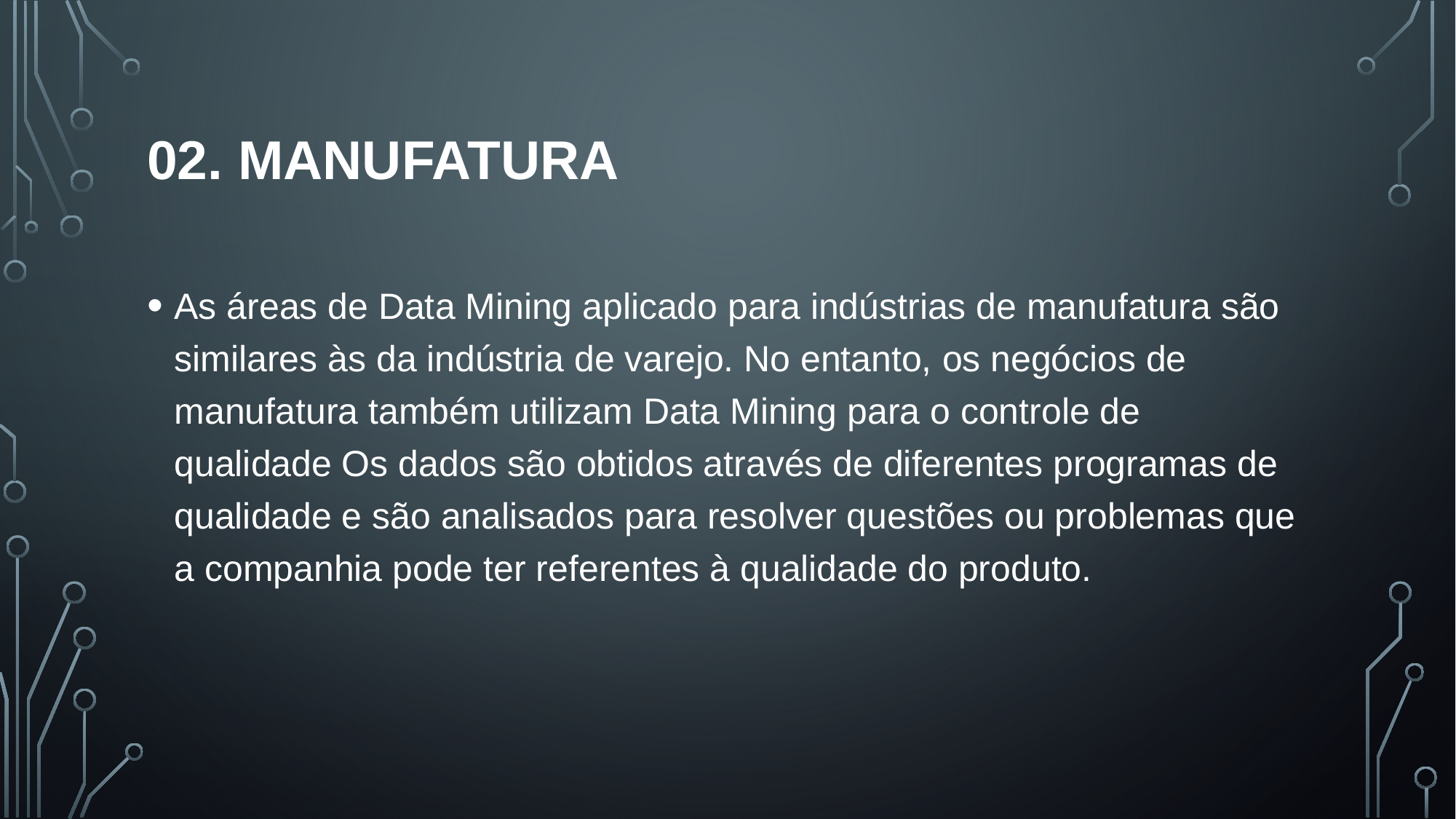

# 02. Manufatura
As áreas de Data Mining aplicado para indústrias de manufatura são similares às da indústria de varejo. No entanto, os negócios de manufatura também utilizam Data Mining para o controle de qualidade Os dados são obtidos através de diferentes programas de qualidade e são analisados para resolver questões ou problemas que a companhia pode ter referentes à qualidade do produto.